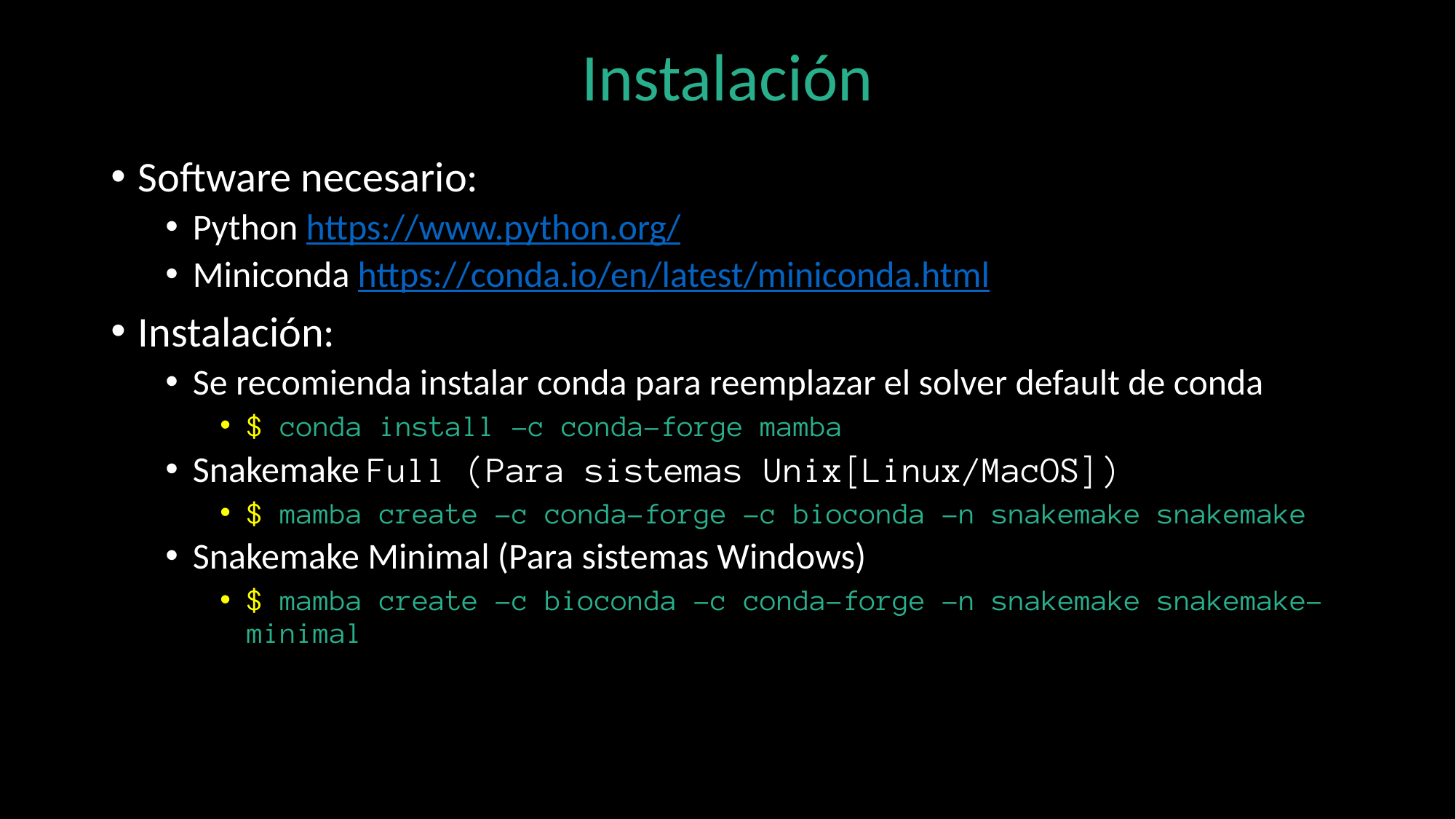

# Instalación
Software necesario:
Python https://www.python.org/
Miniconda https://conda.io/en/latest/miniconda.html
Instalación:
Se recomienda instalar conda para reemplazar el solver default de conda
$ conda install -c conda-forge mamba
Snakemake Full (Para sistemas Unix[Linux/MacOS])
$ mamba create -c conda-forge -c bioconda -n snakemake snakemake
Snakemake Minimal (Para sistemas Windows)
$ mamba create -c bioconda -c conda-forge -n snakemake snakemake-minimal